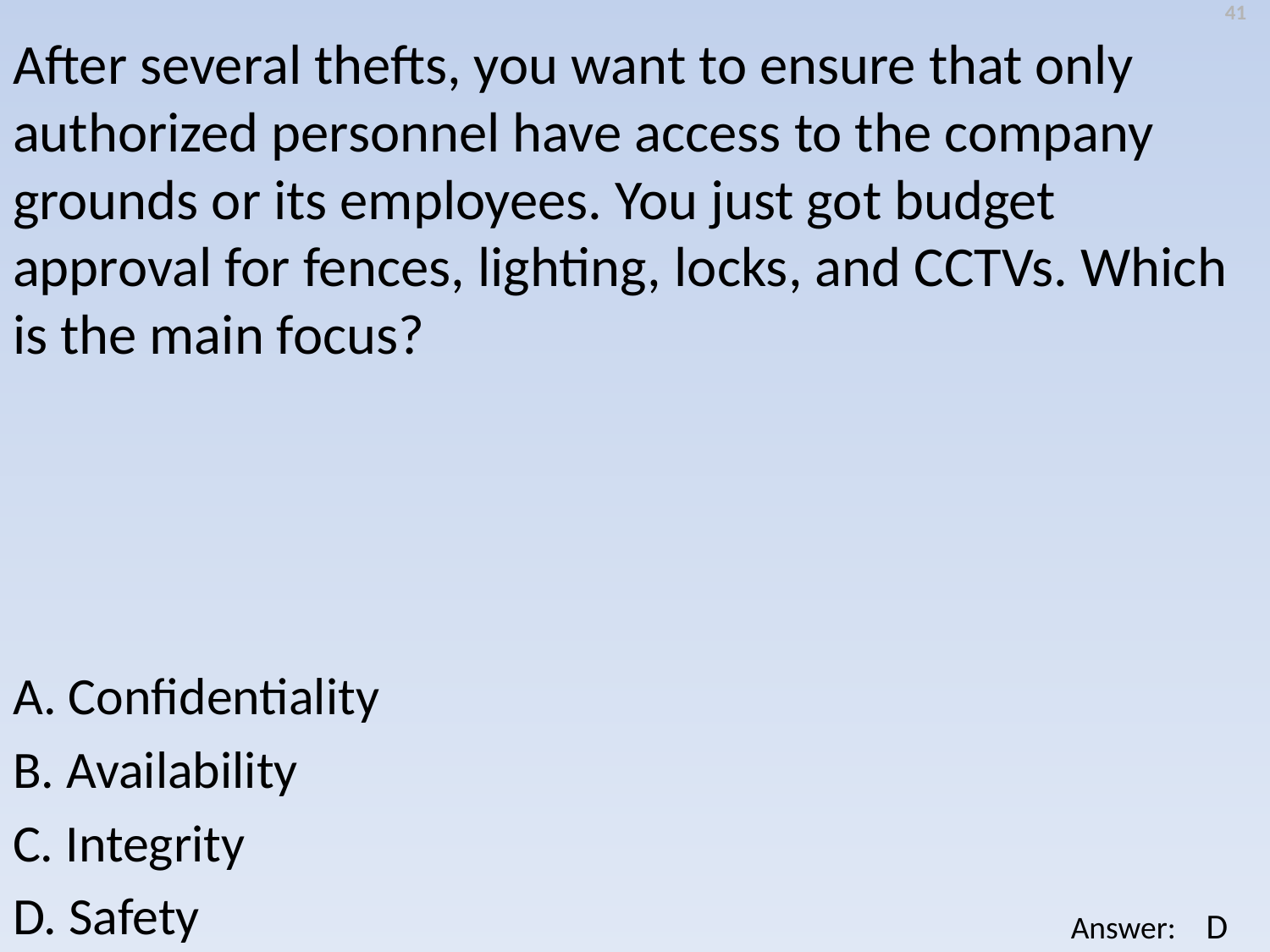

41
After several thefts, you want to ensure that only authorized personnel have access to the company grounds or its employees. You just got budget approval for fences, lighting, locks, and CCTVs. Which is the main focus?
A. Confidentiality
B. Availability
C. Integrity
D. Safety
D